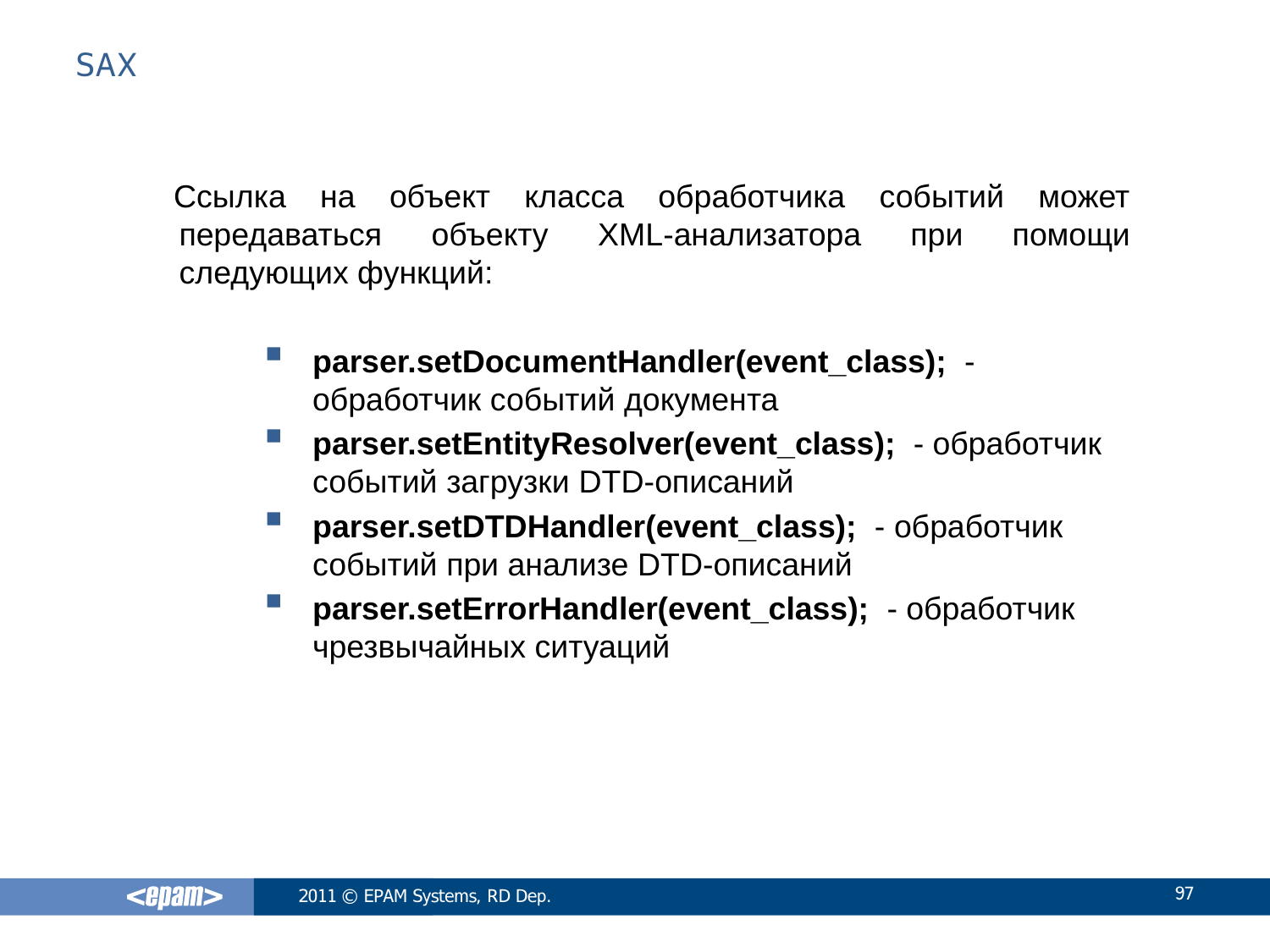

# SAX
 Ссылка на объект класса обработчика событий может передаваться объекту XML-анализатора при помощи следующих функций:

parser.setDocumentHandler(event_class);  - обработчик событий документа
parser.setEntityResolver(event_class);  - обработчик событий загрузки DTD-описаний
parser.setDTDHandler(event_class);  - обработчик событий при анализе DTD-описаний
parser.setErrorHandler(event_class);  - обработчик чрезвычайных ситуаций

97
2011 © EPAM Systems, RD Dep.